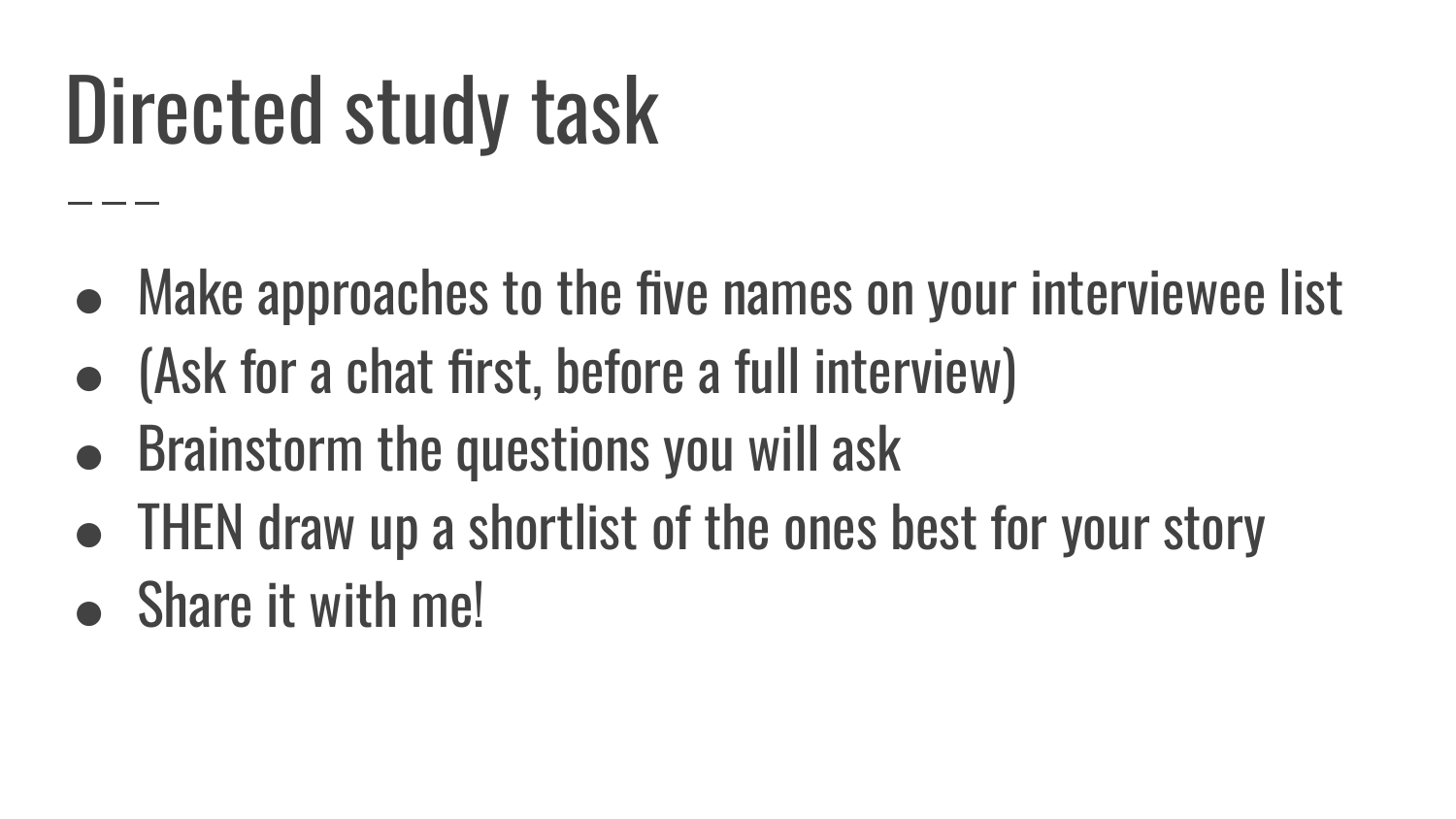

# Directed study task
Make approaches to the five names on your interviewee list
(Ask for a chat first, before a full interview)
Brainstorm the questions you will ask
THEN draw up a shortlist of the ones best for your story
Share it with me!